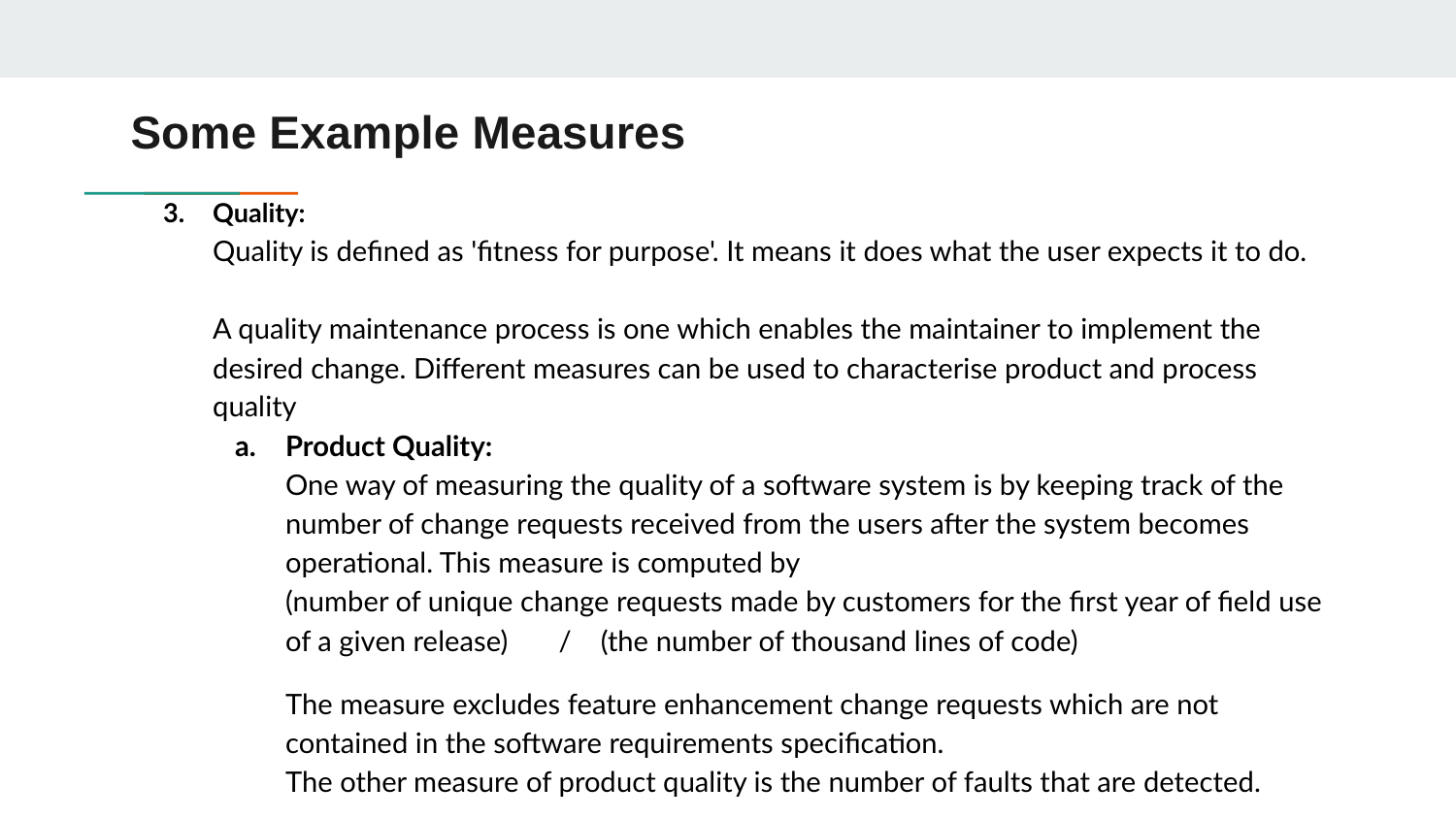

# Some Example Measures

Quality:
Quality is defined as 'fitness for purpose'. It means it does what the user expects it to do.
A quality maintenance process is one which enables the maintainer to implement the desired change. Different measures can be used to characterise product and process quality
Product Quality:
One way of measuring the quality of a software system is by keeping track of the number of change requests received from the users after the system becomes operational. This measure is computed by
(number of unique change requests made by customers for the first year of field use of a given release)       /    (the number of thousand lines of code)
The measure excludes feature enhancement change requests which are not contained in the software requirements specification.
The other measure of product quality is the number of faults that are detected.